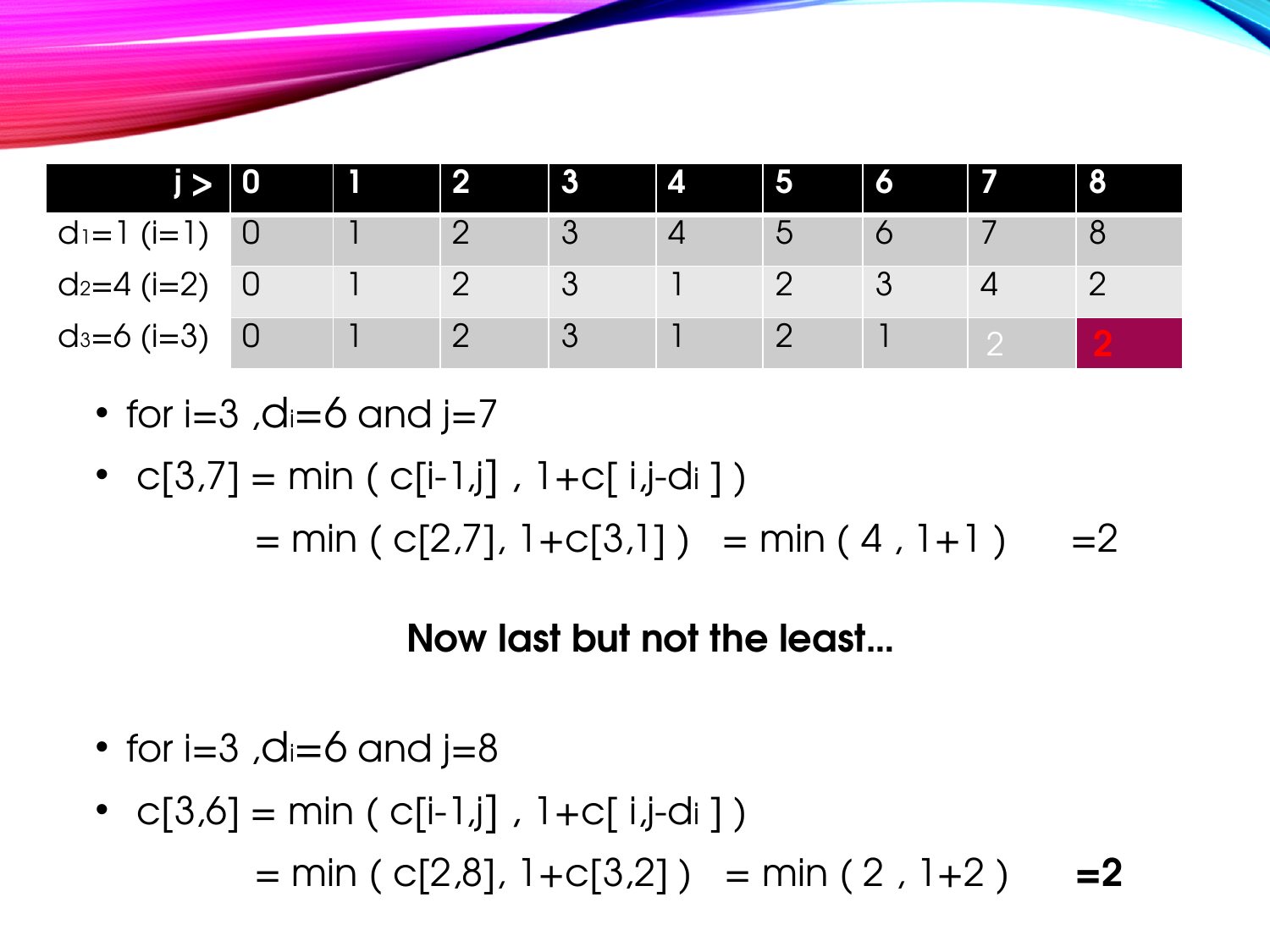

| j > | 0 | 1 | 2 | 3 | 4 | 5 | 6 | 7 | 8 |
| --- | --- | --- | --- | --- | --- | --- | --- | --- | --- |
| d1=1 (i=1) | 0 | 1 | 2 | 3 | 4 | 5 | 6 | 7 | 8 |
| d2=4 (i=2) | 0 | 1 | 2 | 3 | 1 | 2 | 3 | 4 | 2 |
| d3=6 (i=3) | 0 | 1 | 2 | 3 | 1 | 2 | 1 |  |  |
2
2

2
for i=3 ,di=6 and j=7
 c[3,7] = min ( c[i-1,j] , 1+c[ i,j-di ] )
	   = min ( c[2,7], 1+c[3,1] )   = min ( 4 , 1+1 )      =2

Now last but not the least…

for i=3 ,di=6 and j=8
 c[3,6] = min ( c[i-1,j] , 1+c[ i,j-di ] )
	   = min ( c[2,8], 1+c[3,2] )   = min ( 2 , 1+2 )      =2